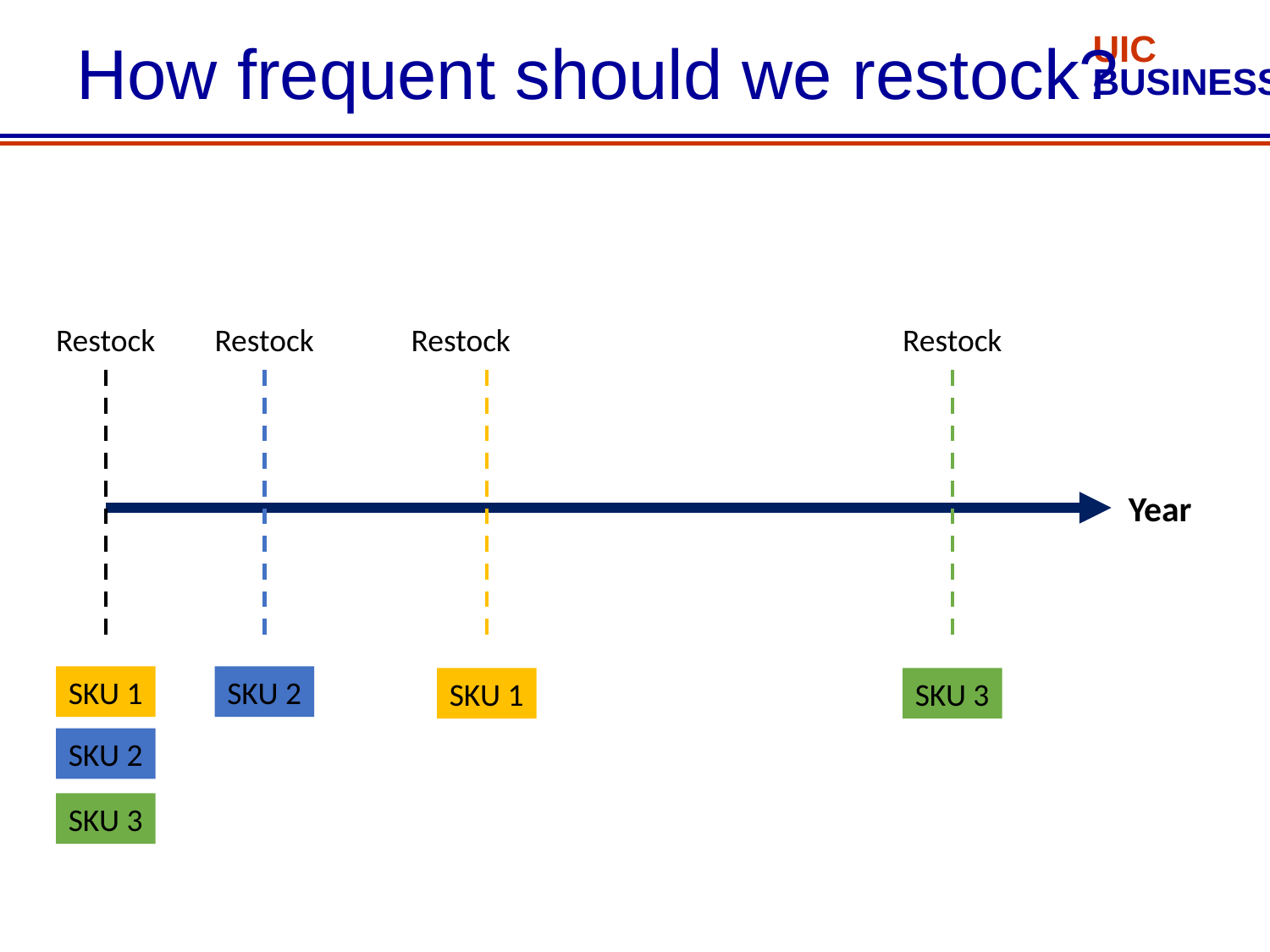

# How frequent should we restock?
Restock
Restock
Restock
Restock
Year
SKU 1
SKU 2
SKU 1
SKU 3
SKU 2
SKU 3